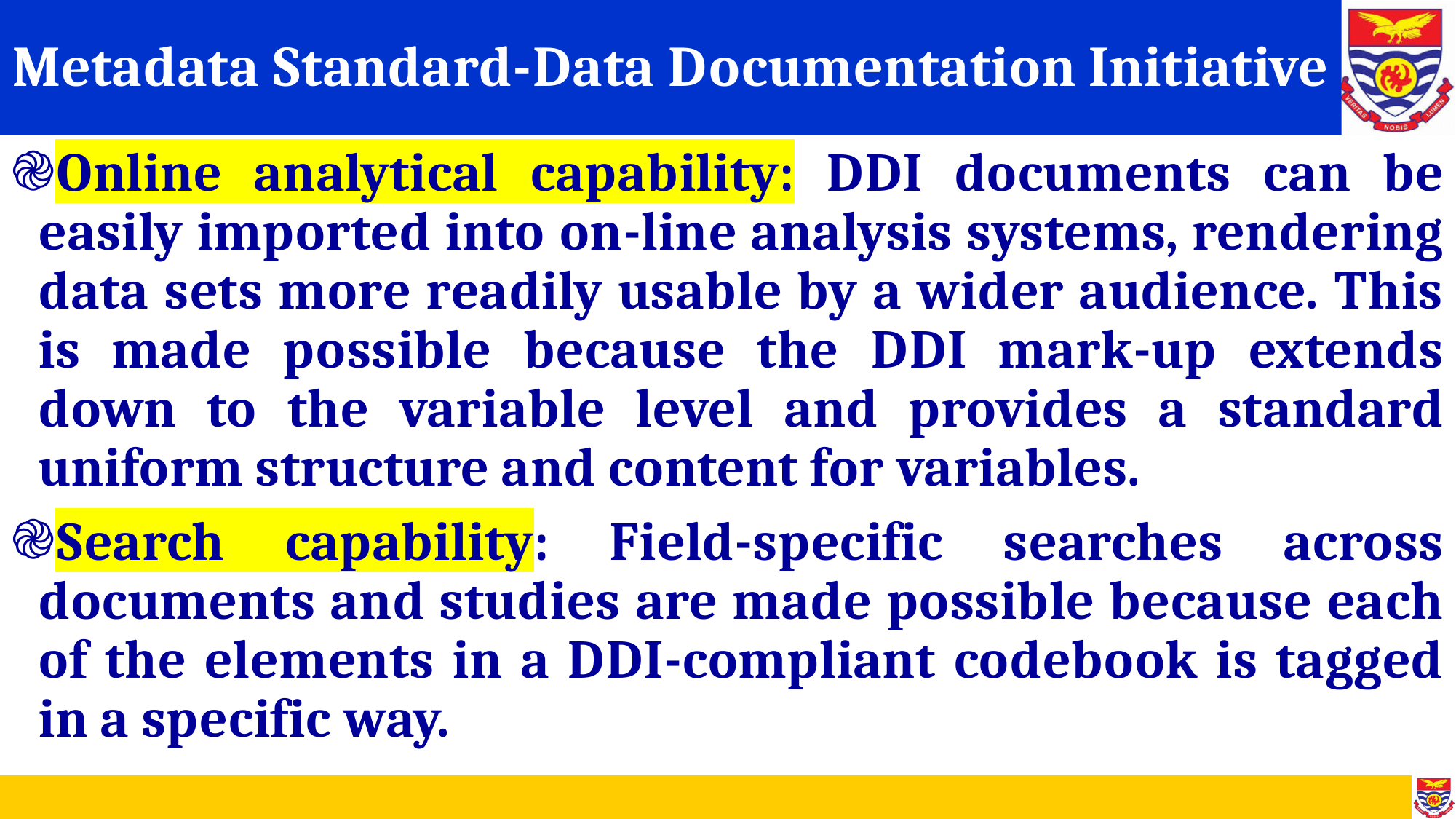

# Metadata Standard-Data Documentation Initiative
Online analytical capability: DDI documents can be easily imported into on-line analysis systems, rendering data sets more readily usable by a wider audience. This is made possible because the DDI mark-up extends down to the variable level and provides a standard uniform structure and content for variables.
Search capability: Field-specific searches across documents and studies are made possible because each of the elements in a DDI-compliant codebook is tagged in a specific way.